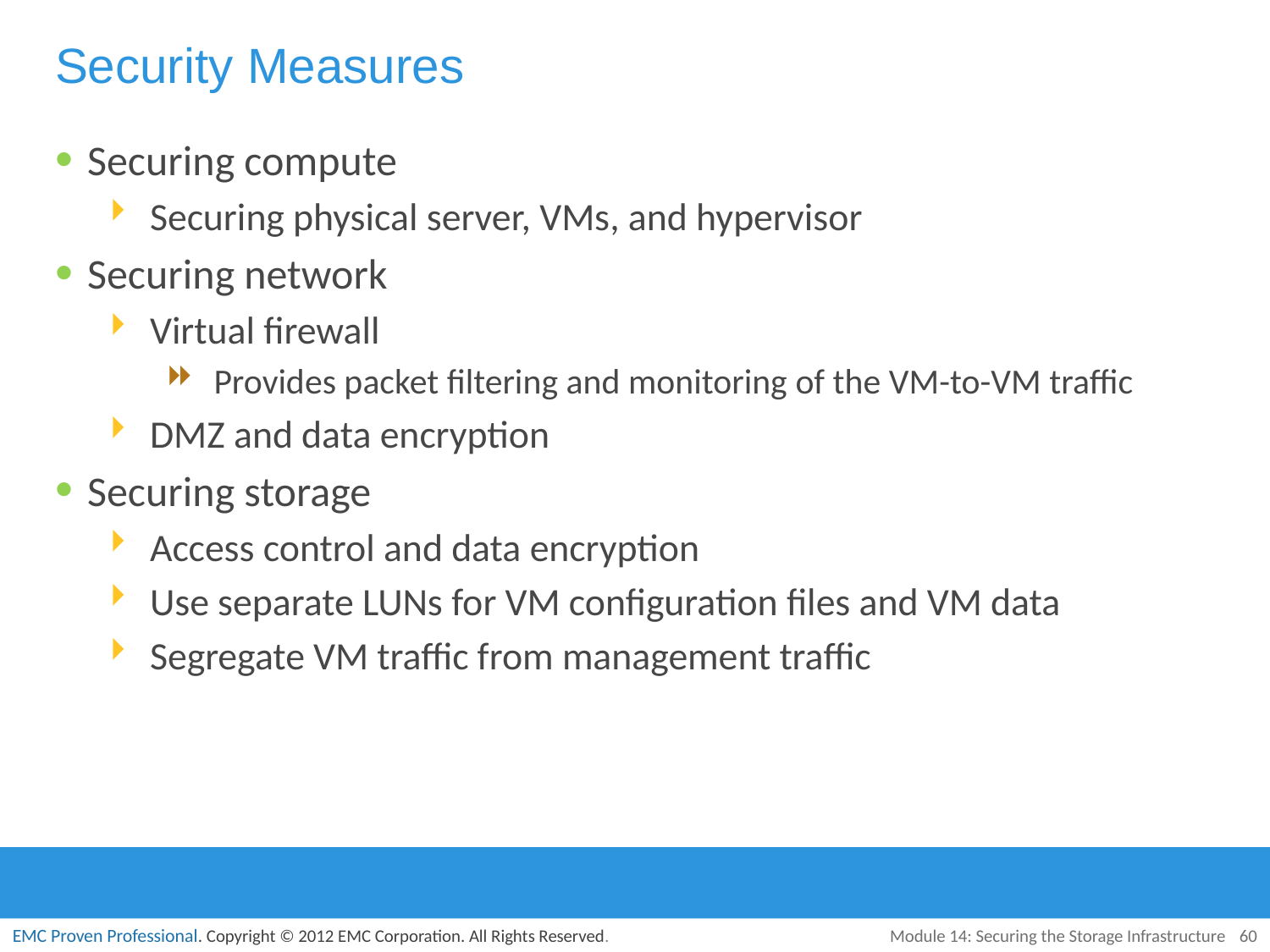

# Security Measures
Securing compute
Securing physical server, VMs, and hypervisor
Securing network
Virtual firewall
Provides packet filtering and monitoring of the VM-to-VM traffic
DMZ and data encryption
Securing storage
Access control and data encryption
Use separate LUNs for VM configuration files and VM data
Segregate VM traffic from management traffic

Module 14: Securing the Storage Infrastructure
60